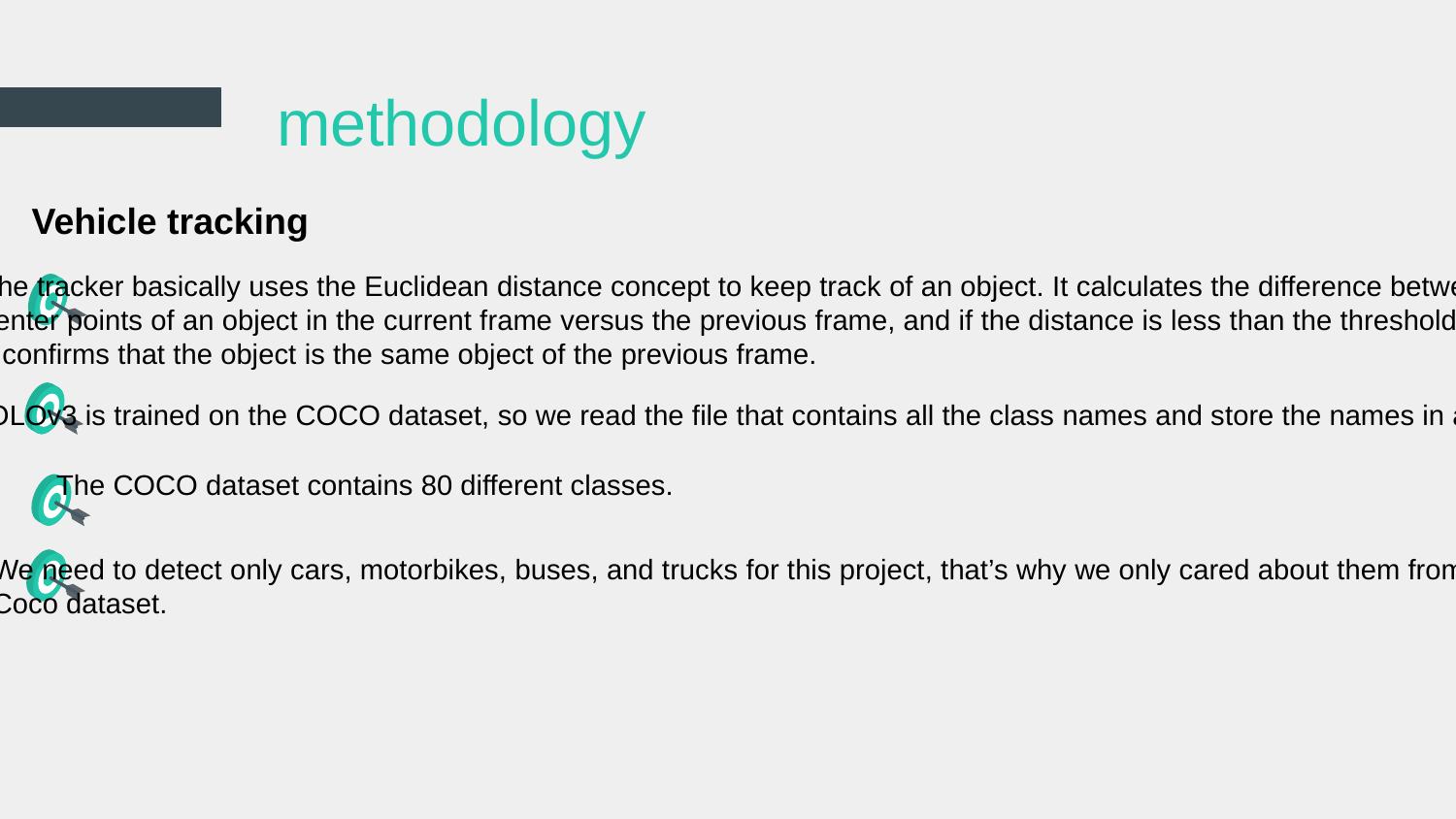

# methodology
Vehicle tracking
The tracker basically uses the Euclidean distance concept to keep track of an object. It calculates the difference between two
center points of an object in the current frame versus the previous frame, and if the distance is less than the threshold distance then
it confirms that the object is the same object of the previous frame.

YOLOv3 is trained on the COCO dataset, so we read the file that contains all the class names and store the names in a list.
The COCO dataset contains 80 different classes.

We need to detect only cars, motorbikes, buses, and trucks for this project, that’s why we only cared about them from the
Coco dataset.